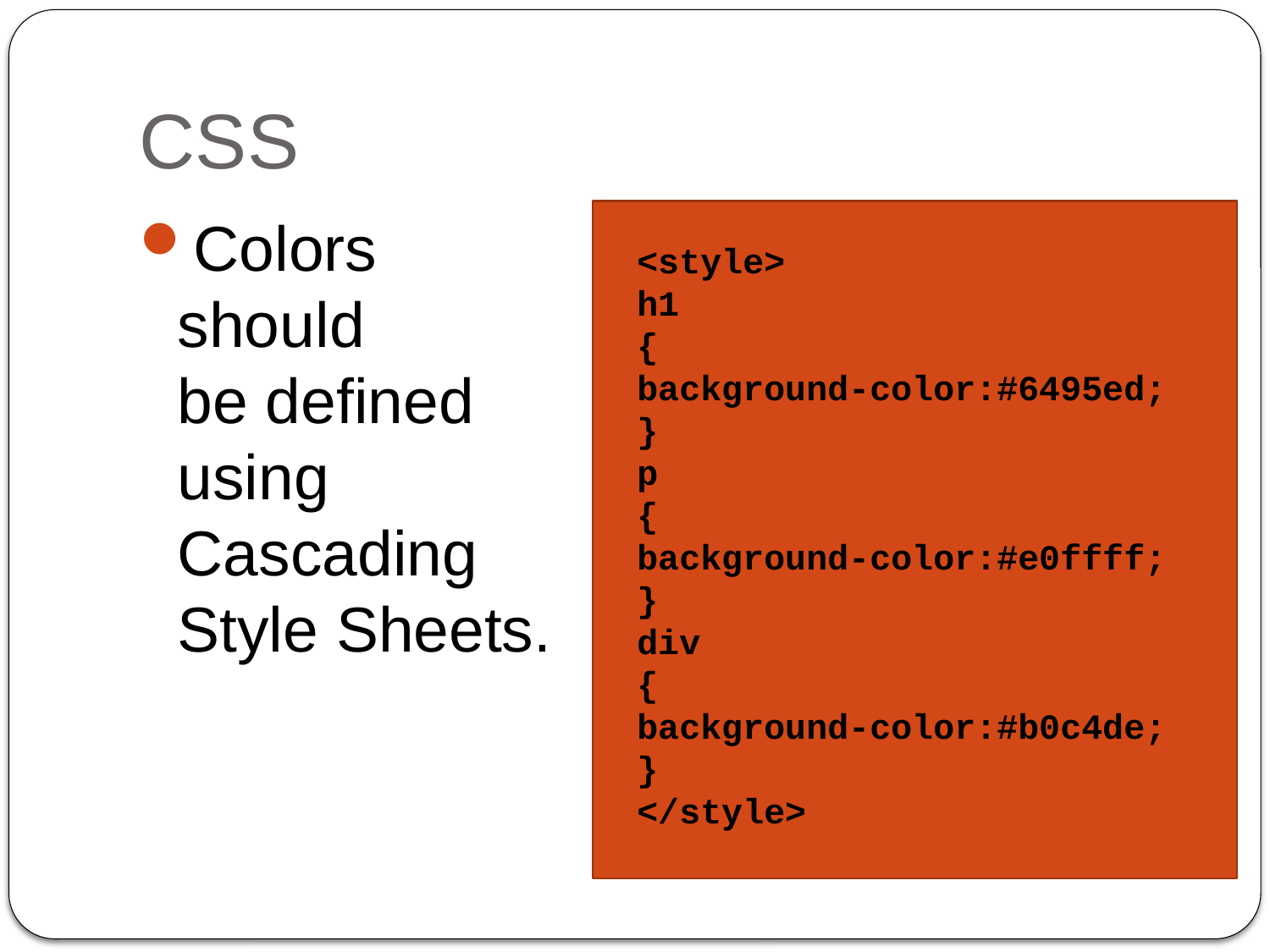

# CSS
Colors should
be defined
using
Cascading
Style Sheets.

<style>
h1
{
background-color:#6495ed;
}
p
{
background-color:#e0ffff;
}
div
{
background-color:#b0c4de;
}
</style>